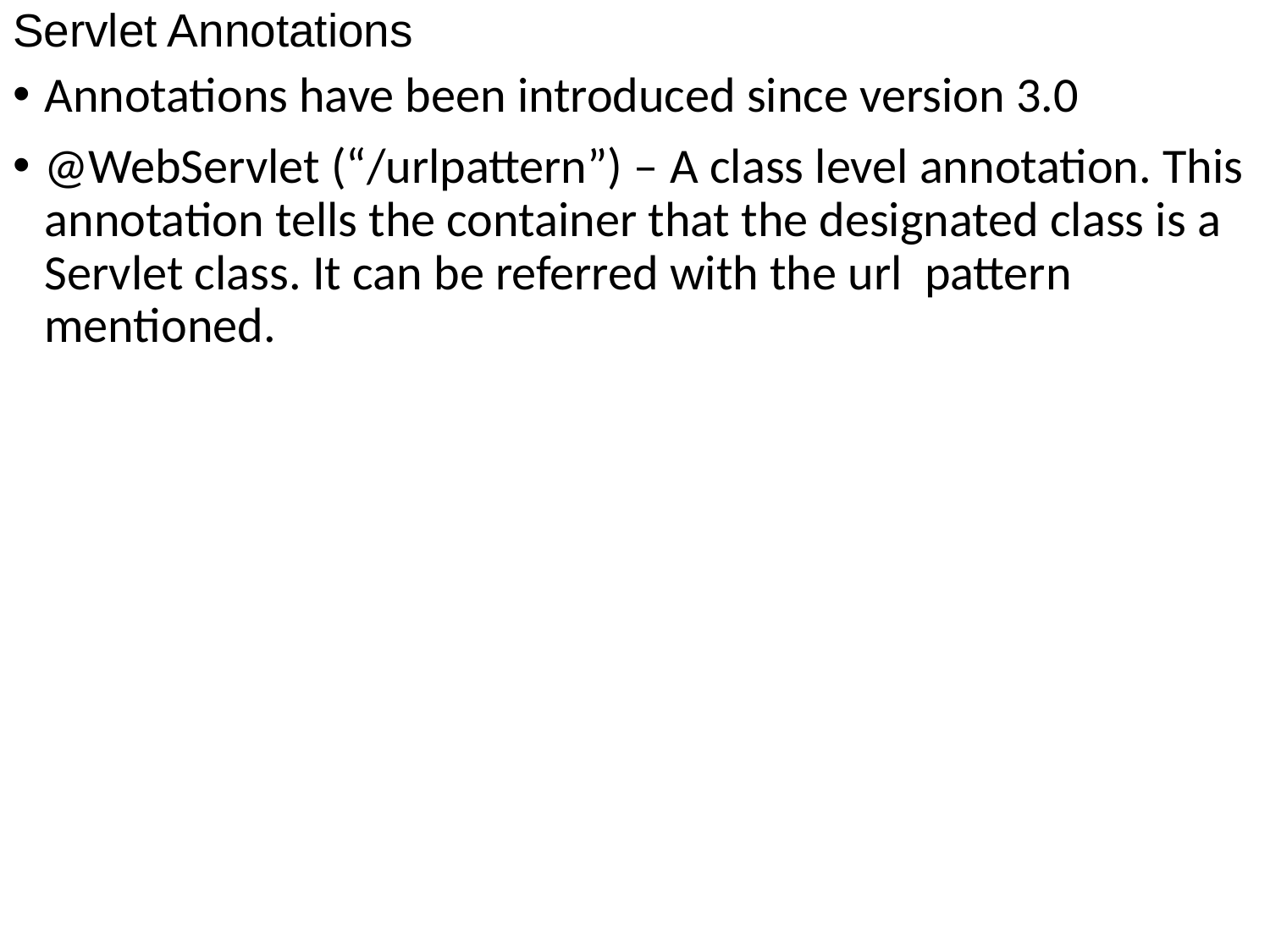

# Servlet Annotations
Annotations have been introduced since version 3.0
@WebServlet (“/urlpattern”) – A class level annotation. This annotation tells the container that the designated class is a Servlet class. It can be referred with the url  pattern mentioned.